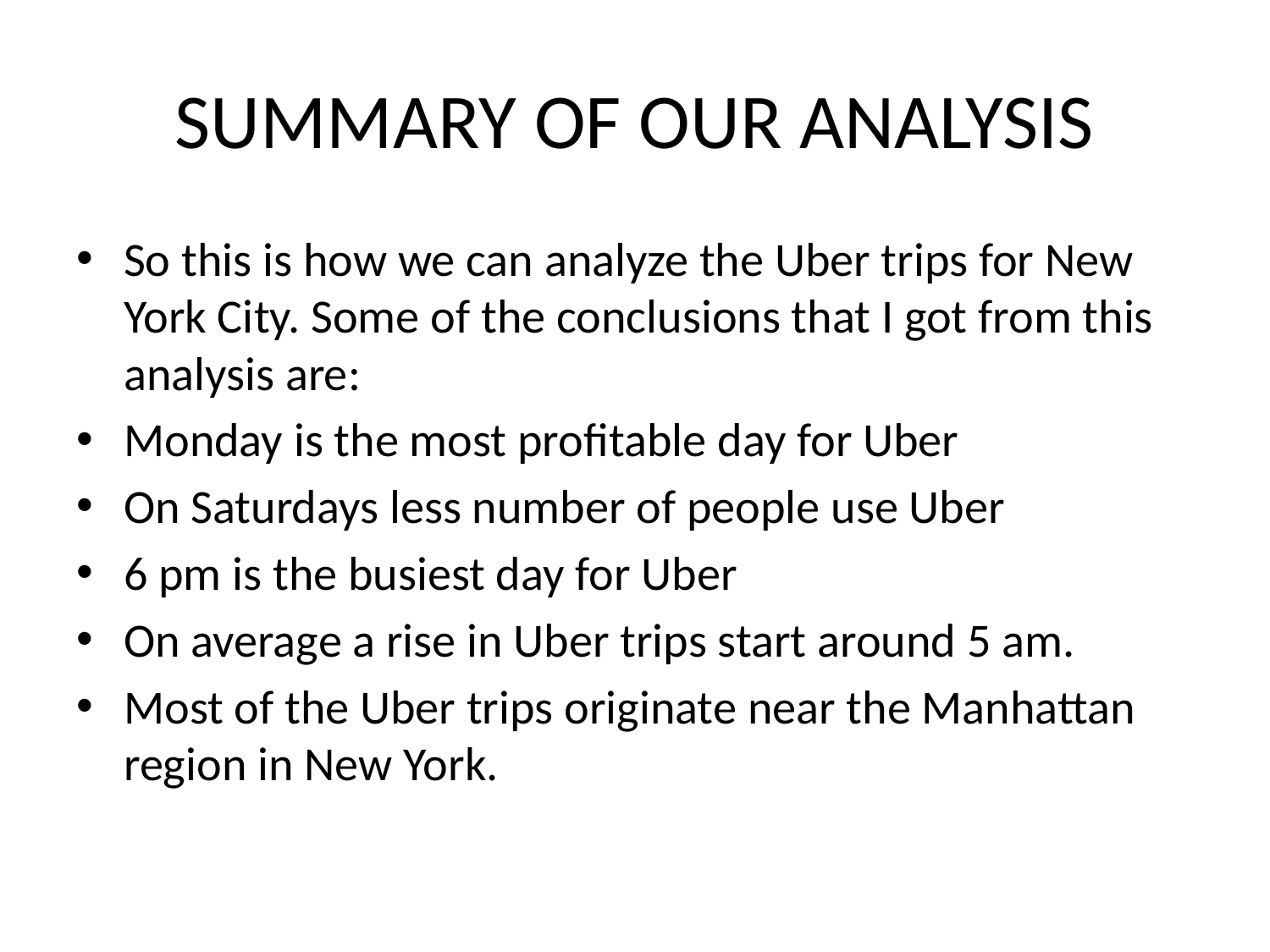

# SUMMARY OF OUR ANALYSIS
So this is how we can analyze the Uber trips for New York City. Some of the conclusions that I got from this analysis are:
Monday is the most profitable day for Uber
On Saturdays less number of people use Uber
6 pm is the busiest day for Uber
On average a rise in Uber trips start around 5 am.
Most of the Uber trips originate near the Manhattan region in New York.